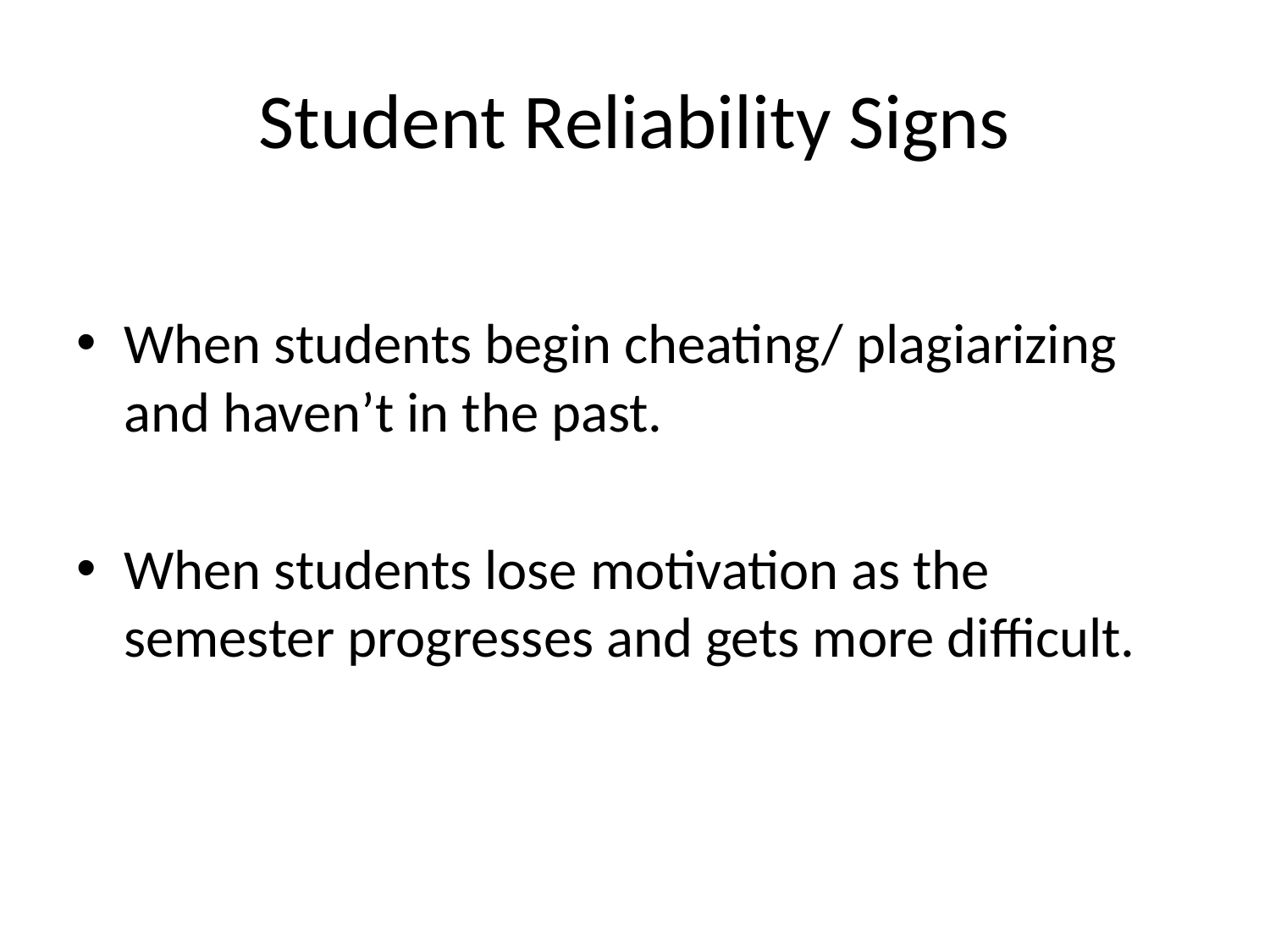

# Student Reliability Signs

When students begin cheating/ plagiarizing and haven’t in the past.

When students lose motivation as the semester progresses and gets more difficult.